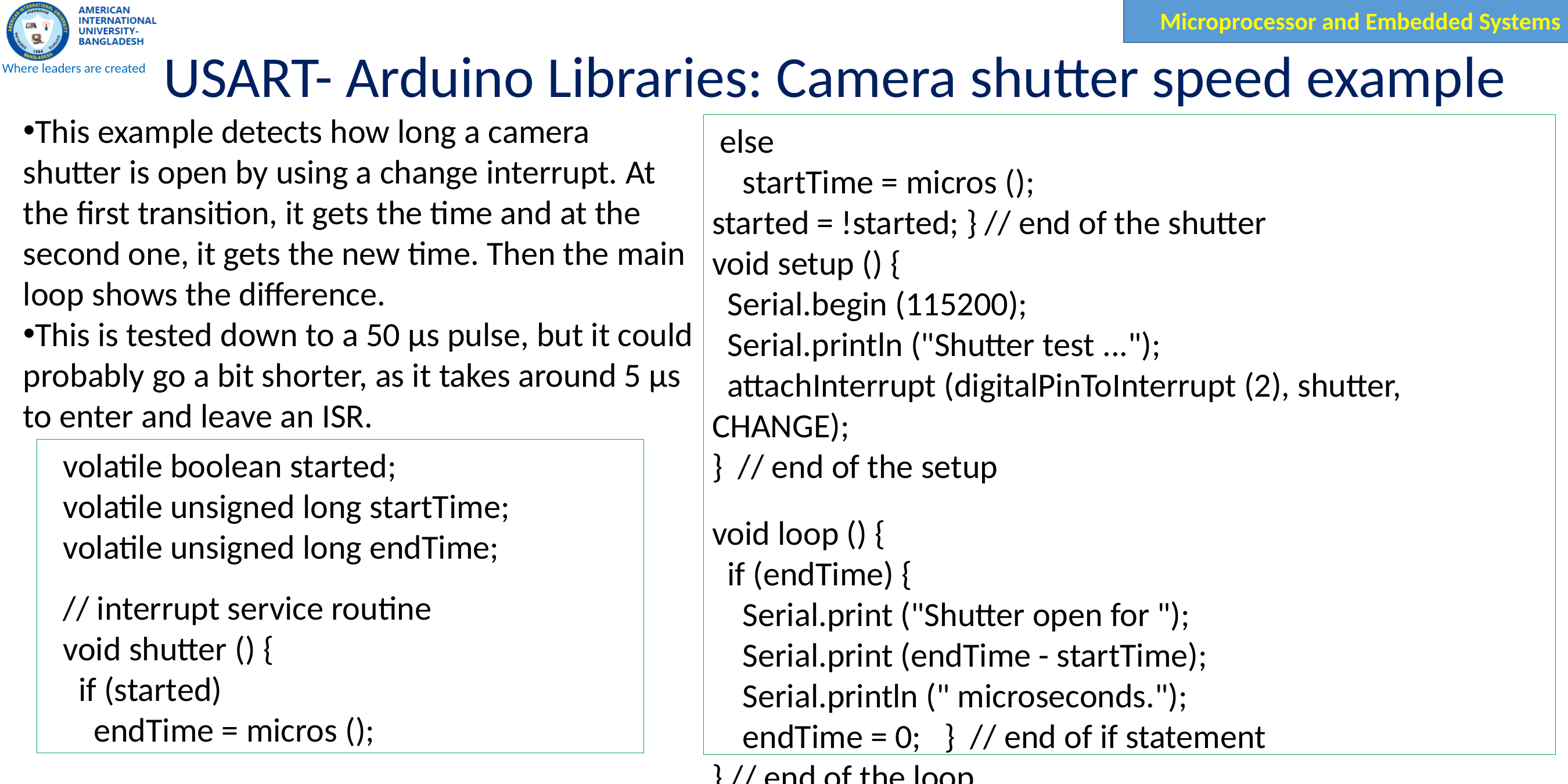

# USART- Arduino Libraries: Camera shutter speed example
This example detects how long a camera shutter is open by using a change interrupt. At the first transition, it gets the time and at the second one, it gets the new time. Then the main loop shows the difference.
This is tested down to a 50 µs pulse, but it could probably go a bit shorter, as it takes around 5 µs to enter and leave an ISR.

 else
    startTime = micros ();
started = !started; } // end of the shutter
void setup () {
  Serial.begin (115200);
  Serial.println ("Shutter test ...");
  attachInterrupt (digitalPinToInterrupt (2), shutter, CHANGE);
}  // end of the setup

void loop () {
  if (endTime) {
    Serial.print ("Shutter open for ");
    Serial.print (endTime - startTime);
    Serial.println (" microseconds.");
    endTime = 0;   }  // end of if statement
} // end of the loop
volatile boolean started;
volatile unsigned long startTime;
volatile unsigned long endTime;

// interrupt service routine
void shutter () {
  if (started)
    endTime = micros ();